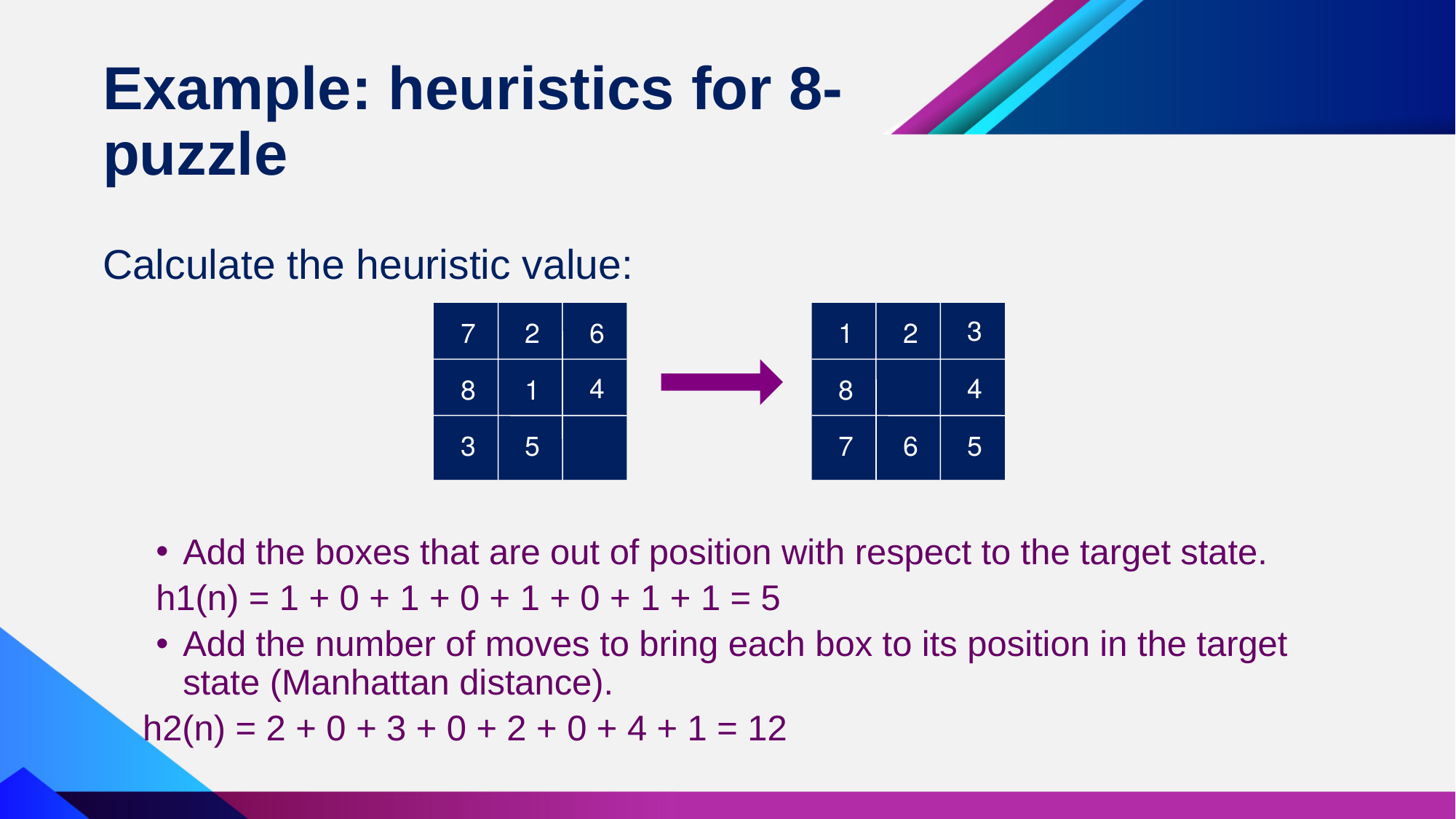

# Example: heuristics for 8-puzzle
Calculate the heuristic value:

Add the boxes that are out of position with respect to the target state.
		h1(n) = 1 + 0 + 1 + 0 + 1 + 0 + 1 + 1 = 5
Add the number of moves to bring each box to its position in the target state (Manhattan distance).
		h2(n) = 2 + 0 + 3 + 0 + 2 + 0 + 4 + 1 = 12

7
2
6

4
8
1

3
5

3
1
2

4
8

7
6
5